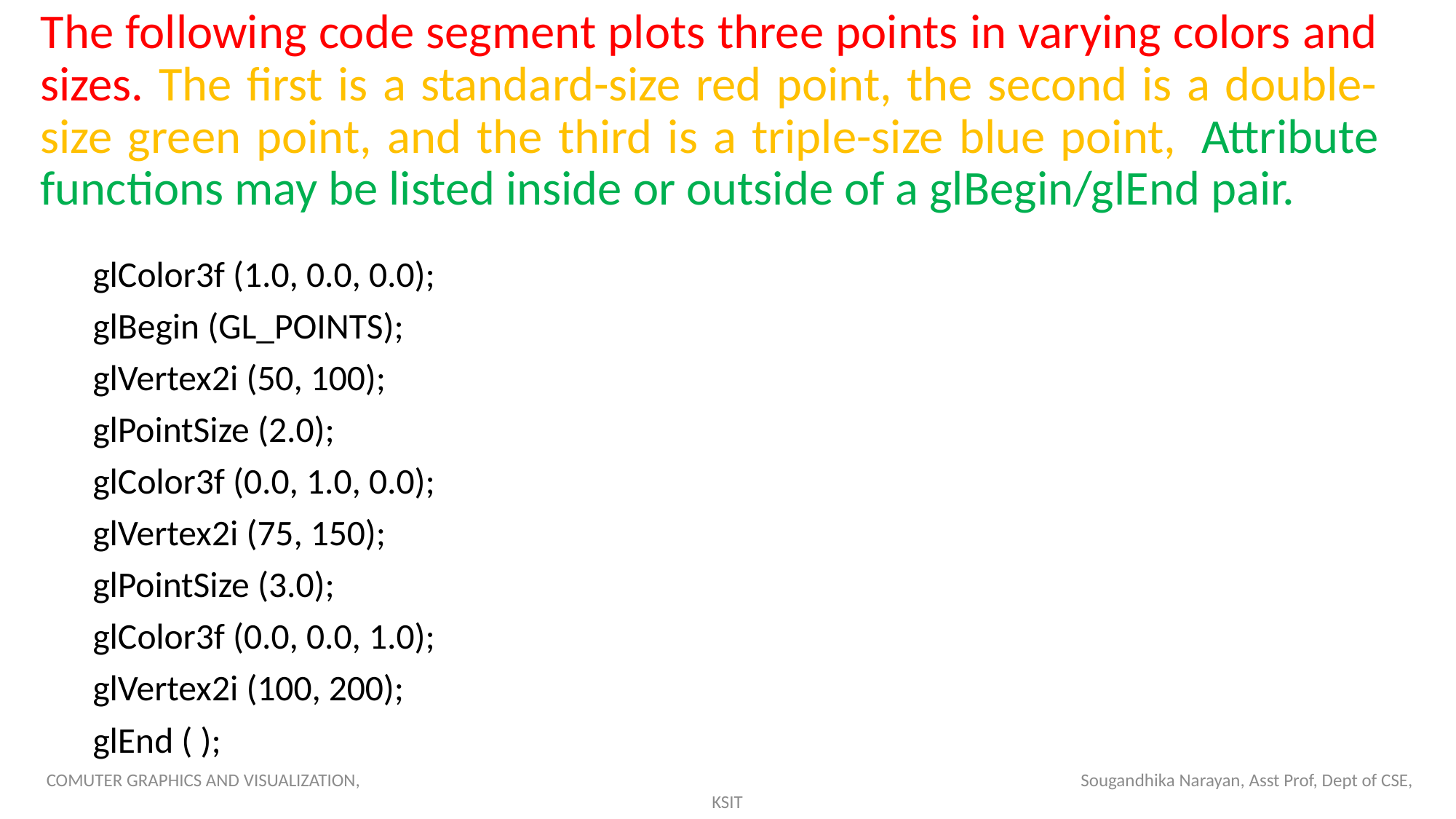

# The following code segment plots three points in varying colors and sizes. The first is a standard-size red point, the second is a double-size green point, and the third is a triple-size blue point,  Attribute functions may be listed inside or outside of a glBegin/glEnd pair.
glColor3f (1.0, 0.0, 0.0);
glBegin (GL_POINTS);
glVertex2i (50, 100);
glPointSize (2.0);
glColor3f (0.0, 1.0, 0.0);
glVertex2i (75, 150);
glPointSize (3.0);
glColor3f (0.0, 0.0, 1.0);
glVertex2i (100, 200);
glEnd ( );
COMUTER GRAPHICS AND VISUALIZATION,                                                                                                                                                                             Sougandhika Narayan, Asst Prof, Dept of CSE, KSIT